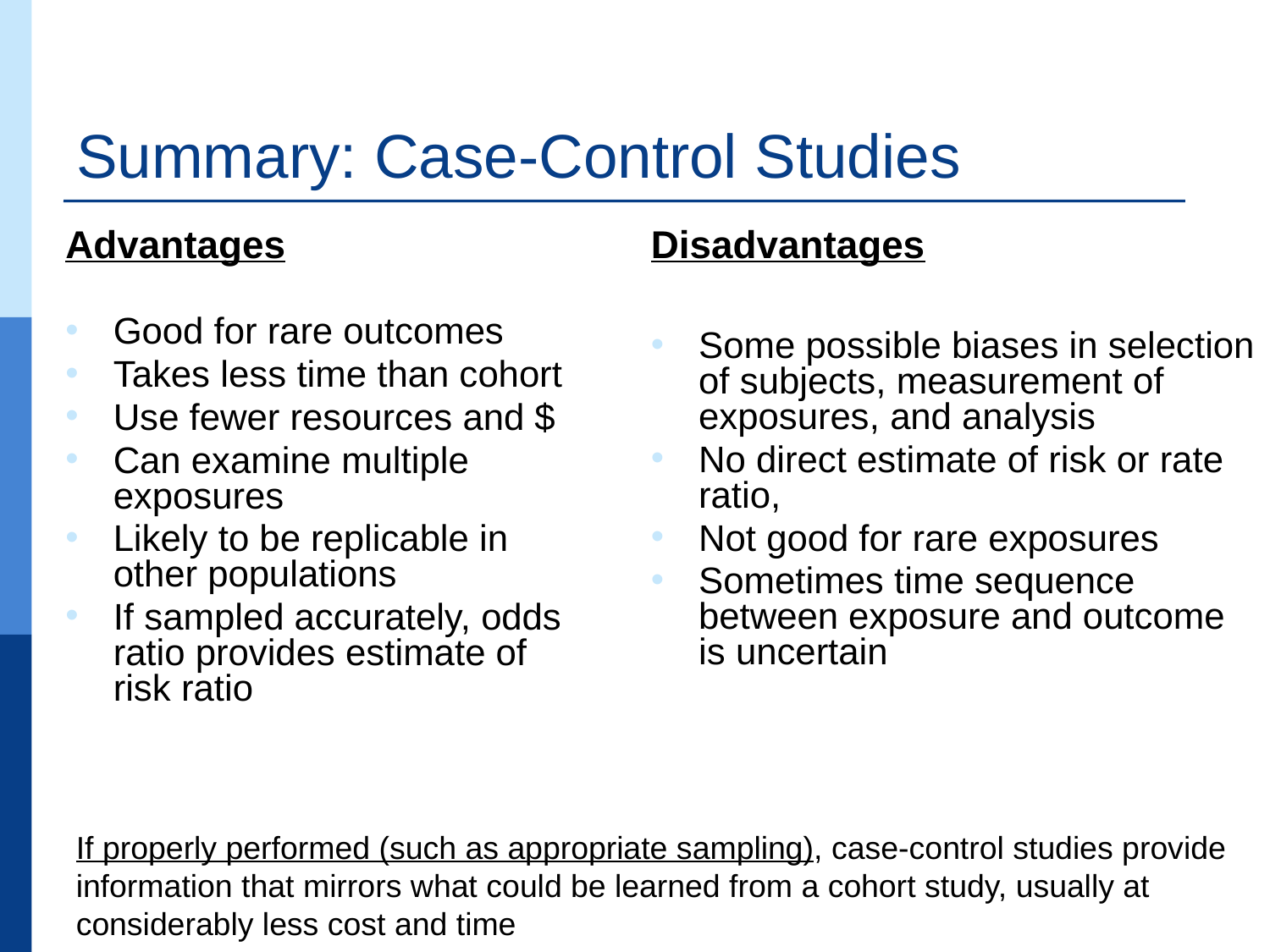

# Summary: Case-Control Studies
Advantages

Good for rare outcomes
Takes less time than cohort
Use fewer resources and $
Can examine multiple exposures
Likely to be replicable in other populations
If sampled accurately, odds ratio provides estimate of risk ratio

Disadvantages

Some possible biases in selection of subjects, measurement of exposures, and analysis
No direct estimate of risk or rate ratio,
Not good for rare exposures
Sometimes time sequence between exposure and outcome is uncertain

If properly performed (such as appropriate sampling), case-control studies provide information that mirrors what could be learned from a cohort study, usually at considerably less cost and time